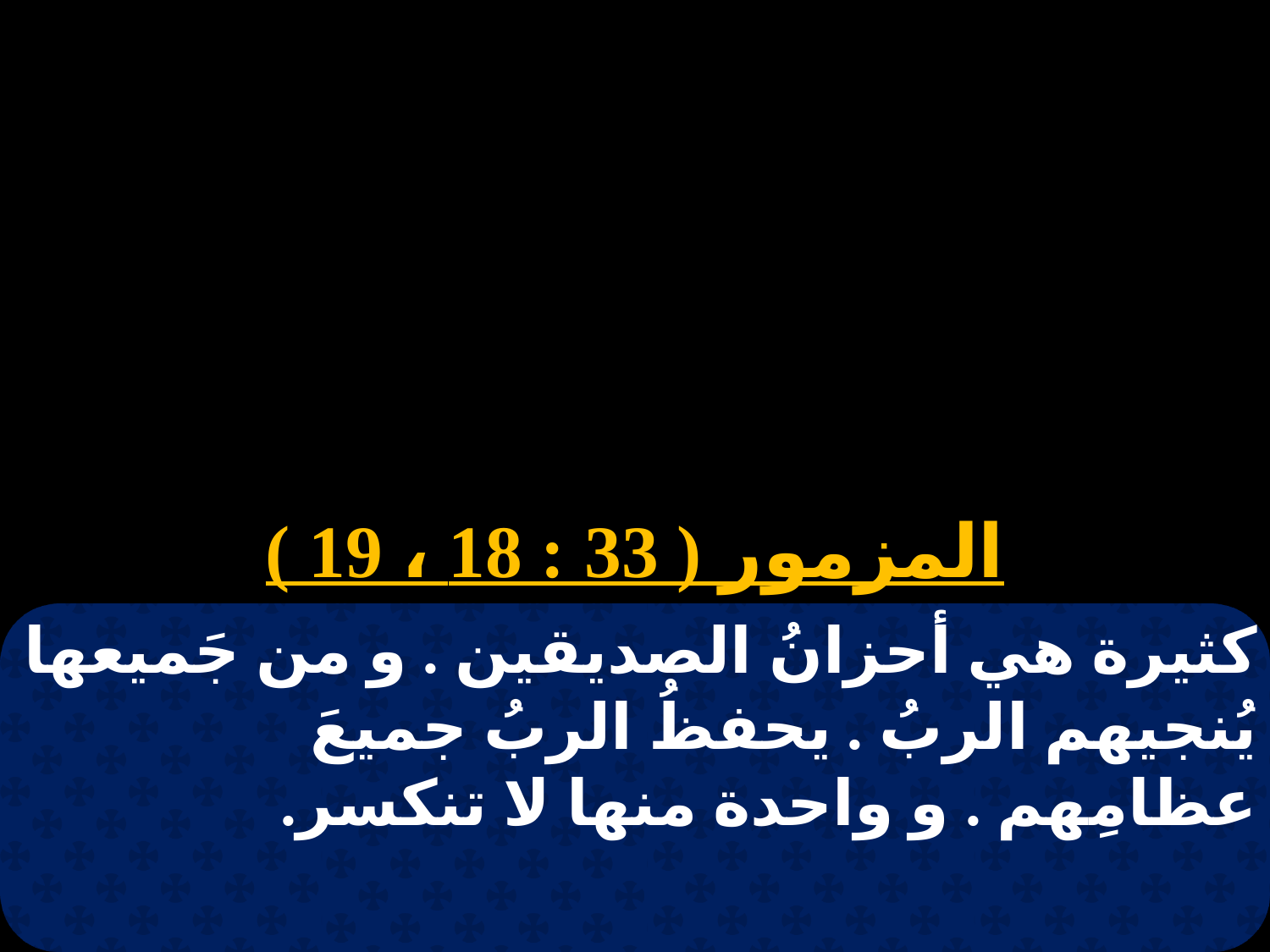

المزمور ( 33 : 18 ، 19 )
كثيرة هي أحزانُ الصديقين . و من جَميعها يُنجيهم الربُ . يحفظُ الربُ جميعَ عظامِهم . و واحدة منها لا تنكسر.